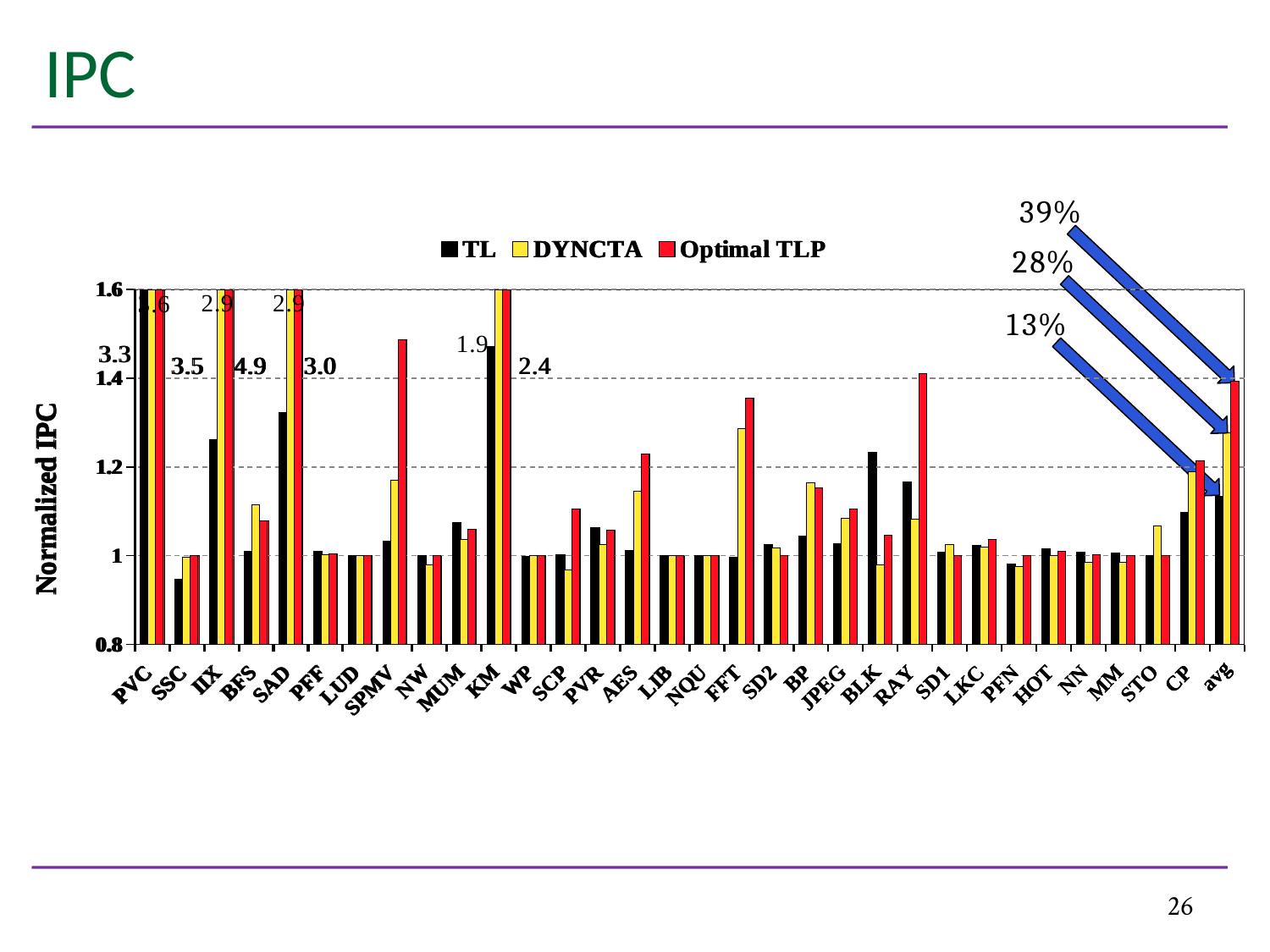

# IPC
39%

### Chart

| Category | TL | DYNCTA | Optimal TLP |
|---|---|---|---|
| PVC  | 3.3300609794391605 | 3.5653334722130743 | 3.467867465837881 |
| SSC  | 0.9462528287013732 | 0.9969369574170655 | 1.0 |
| IIX  | 1.2622822211350726 | 2.854709047877193 | 4.921784717906679 |
| BFS  | 1.0104814439528285 | 1.1152554536105137 | 1.0787447535925732 |
| SAD  | 1.3230103678085514 | 2.936730520113609 | 3.0367181252994784 |
| PFF  | 1.0090208953392041 | 1.0019166115097506 | 1.003443106554395 |
| LUD  | 1.0 | 1.0 | 1.0 |
| SPMV  | 1.0324865850458327 | 1.1698315099854313 | 1.487235999131308 |
| NW  | 1.0 | 0.9786114107116146 | 1.0 |
| MUM  | 1.074091278597143 | 1.0367473039696617 | 1.0598332525758951 |
| KM  | 1.4720265139344453 | 1.9241972010334676 | 2.3929071943931346 |
| WP  | 0.998090262859909 | 1.0 | 1.0 |
| SCP  | 1.0022667543712895 | 0.9675472481746683 | 1.1058273375086747 |
| PVR  | 1.0624468565318195 | 1.0257536702972245 | 1.057666623898181 |
| AES  | 1.0127638502333345 | 1.1454704873598895 | 1.228508128332295 |
| LIB  | 0.9997959188342664 | 1.0 | 1.0 |
| NQU  | 1.000498408193926 | 1.000498408193926 | 1.0005317943887346 |
| FFT  | 0.9965285057823707 | 1.2867981287577124 | 1.3550758897309572 |
| SD2  | 1.0252179054956405 | 1.0167463378225179 | 1.0 |
| BP  | 1.043835209611189 | 1.1642467104090855 | 1.153447982291844 |
| JPEG  | 1.026503664598543 | 1.0837861086833835 | 1.104753907278128 |
| BLK  | 1.2323611064003597 | 0.9792376376451503 | 1.0463428732665137 |
| RAY  | 1.1669813512692166 | 1.0831768284937426 | 1.411323460129052 |
| SD1  | 1.0088357223652116 | 1.0246064712455005 | 1.0 |
| LKC  | 1.0226395094414846 | 1.0191340421459825 | 1.0356708818485099 |
| PFN  | 0.9810630269518881 | 0.9753298257288718 | 1.0 |
| HOT  | 1.0156955794084976 | 1.0007098147868527 | 1.0105162019784737 |
| NN  | 1.0072528994568435 | 0.9853725625667998 | 1.0013818135816706 |
| MM  | 1.0057996529591768 | 0.985588100205944 | 1.0 |
| STO  | 1.0007512648031793 | 1.0672855573830868 | 1.0 |
| CP  | 1.09694437341014 | 1.1902664908006837 | 1.2143634503829124 |
| avg | 1.134386610868771 | 1.276833029649755 | 1.3927079019324935 |

### Chart

| Category | TL | DYNCTA | Optimal TLP |
|---|---|---|---|
| PVC  | 3.3300609794391605 | 3.5653334722130743 | 3.467867465837881 |
| SSC  | 0.9462528287013732 | 0.9969369574170655 | 1.0 |
| IIX  | 1.2622822211350726 | 2.854709047877193 | 4.921784717906679 |
| BFS  | 1.0104814439528285 | 1.1152554536105137 | 1.0787447535925732 |
| SAD  | 1.3230103678085514 | 2.936730520113609 | 3.0367181252994784 |
| PFF  | 1.0090208953392041 | 1.0019166115097506 | 1.003443106554395 |
| LUD  | 1.0 | 1.0 | 1.0 |
| SPMV  | 1.0324865850458327 | 1.1698315099854313 | 1.487235999131308 |
| NW  | 1.0 | 0.9786114107116146 | 1.0 |
| MUM  | 1.074091278597143 | 1.0367473039696617 | 1.0598332525758951 |
| KM  | 1.4720265139344453 | 1.9241972010334676 | 2.3929071943931346 |
| WP  | 0.998090262859909 | 1.0 | 1.0 |
| SCP  | 1.0022667543712895 | 0.9675472481746683 | 1.1058273375086747 |
| PVR  | 1.0624468565318195 | 1.0257536702972245 | 1.057666623898181 |
| AES  | 1.0127638502333345 | 1.1454704873598895 | 1.228508128332295 |
| LIB  | 0.9997959188342664 | 1.0 | 1.0 |
| NQU  | 1.000498408193926 | 1.000498408193926 | 1.0005317943887346 |
| FFT  | 0.9965285057823707 | 1.2867981287577124 | 1.3550758897309572 |
| SD2  | 1.0252179054956405 | 1.0167463378225179 | 1.0 |
| BP  | 1.043835209611189 | 1.1642467104090855 | 1.153447982291844 |
| JPEG  | 1.026503664598543 | 1.0837861086833835 | 1.104753907278128 |
| BLK  | 1.2323611064003597 | 0.9792376376451503 | 1.0463428732665137 |
| RAY  | 1.1669813512692166 | 1.0831768284937426 | 1.411323460129052 |
| SD1  | 1.0088357223652116 | 1.0246064712455005 | 1.0 |
| LKC  | 1.0226395094414846 | 1.0191340421459825 | 1.0356708818485099 |
| PFN  | 0.9810630269518881 | 0.9753298257288718 | 1.0 |
| HOT  | 1.0156955794084976 | 1.0007098147868527 | 1.0105162019784737 |
| NN  | 1.0072528994568435 | 0.9853725625667998 | 1.0013818135816706 |
| MM  | 1.0057996529591768 | 0.985588100205944 | 1.0 |
| STO  | 1.0007512648031793 | 1.0672855573830868 | 1.0 |
| CP  | 1.09694437341014 | 1.1902664908006837 | 1.2143634503829124 |
| avg | 1.134386610868771 | 1.276833029649755 | 1.3927079019324935 |

### Chart

| Category | TL | DYNCTA | Optimal TLP |
|---|---|---|---|
| PVC  | 3.3300609794391605 | 3.5653334722130743 | 3.467867465837881 |
| SSC  | 0.9462528287013732 | 0.9969369574170655 | 1.0 |
| IIX  | 1.2622822211350726 | 2.854709047877193 | 4.921784717906679 |
| BFS  | 1.0104814439528285 | 1.1152554536105137 | 1.0787447535925732 |
| SAD  | 1.3230103678085514 | 2.936730520113609 | 3.0367181252994784 |
| PFF  | 1.0090208953392041 | 1.0019166115097506 | 1.003443106554395 |
| LUD  | 1.0 | 1.0 | 1.0 |
| SPMV  | 1.0324865850458327 | 1.1698315099854313 | 1.487235999131308 |
| NW  | 1.0 | 0.9786114107116146 | 1.0 |
| MUM  | 1.074091278597143 | 1.0367473039696617 | 1.0598332525758951 |
| KM  | 1.4720265139344453 | 1.9241972010334676 | 2.3929071943931346 |
| WP  | 0.998090262859909 | 1.0 | 1.0 |
| SCP  | 1.0022667543712895 | 0.9675472481746683 | 1.1058273375086747 |
| PVR  | 1.0624468565318195 | 1.0257536702972245 | 1.057666623898181 |
| AES  | 1.0127638502333345 | 1.1454704873598895 | 1.228508128332295 |
| LIB  | 0.9997959188342664 | 1.0 | 1.0 |
| NQU  | 1.000498408193926 | 1.000498408193926 | 1.0005317943887346 |
| FFT  | 0.9965285057823707 | 1.2867981287577124 | 1.3550758897309572 |
| SD2  | 1.0252179054956405 | 1.0167463378225179 | 1.0 |
| BP  | 1.043835209611189 | 1.1642467104090855 | 1.153447982291844 |
| JPEG  | 1.026503664598543 | 1.0837861086833835 | 1.104753907278128 |
| BLK  | 1.2323611064003597 | 0.9792376376451503 | 1.0463428732665137 |
| RAY  | 1.1669813512692166 | 1.0831768284937426 | 1.411323460129052 |
| SD1  | 1.0088357223652116 | 1.0246064712455005 | 1.0 |
| LKC  | 1.0226395094414846 | 1.0191340421459825 | 1.0356708818485099 |
| PFN  | 0.9810630269518881 | 0.9753298257288718 | 1.0 |
| HOT  | 1.0156955794084976 | 1.0007098147868527 | 1.0105162019784737 |
| NN  | 1.0072528994568435 | 0.9853725625667998 | 1.0013818135816706 |
| MM  | 1.0057996529591768 | 0.985588100205944 | 1.0 |
| STO  | 1.0007512648031793 | 1.0672855573830868 | 1.0 |
| CP  | 1.09694437341014 | 1.1902664908006837 | 1.2143634503829124 |
| avg | 1.134386610868771 | 1.276833029649755 | 1.3927079019324935 |
28%

13%

26